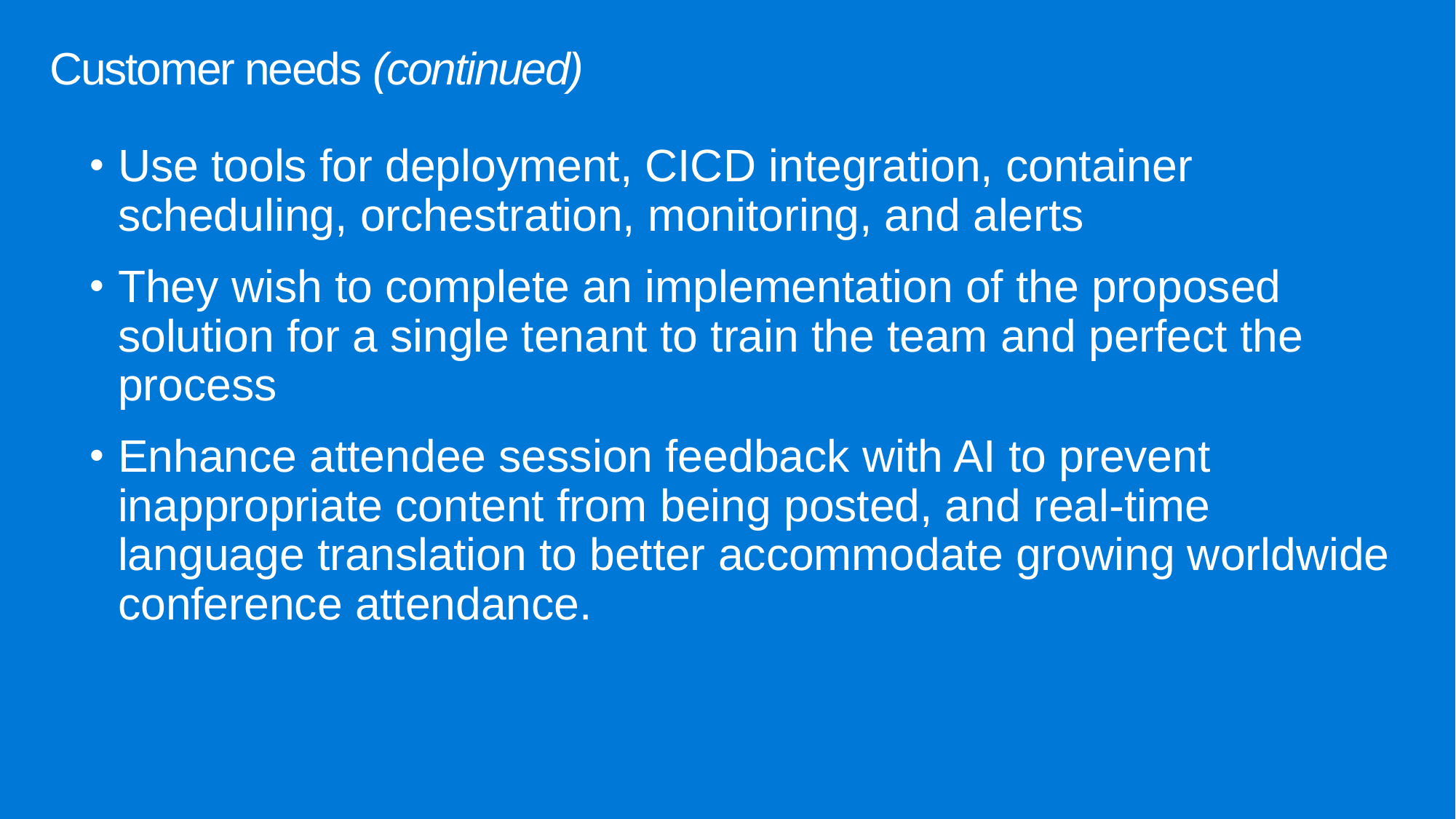

# Customer needs (continued)
Use tools for deployment, CICD integration, container scheduling, orchestration, monitoring, and alerts
They wish to complete an implementation of the proposed solution for a single tenant to train the team and perfect the process
Enhance attendee session feedback with AI to prevent inappropriate content from being posted, and real-time language translation to better accommodate growing worldwide conference attendance.